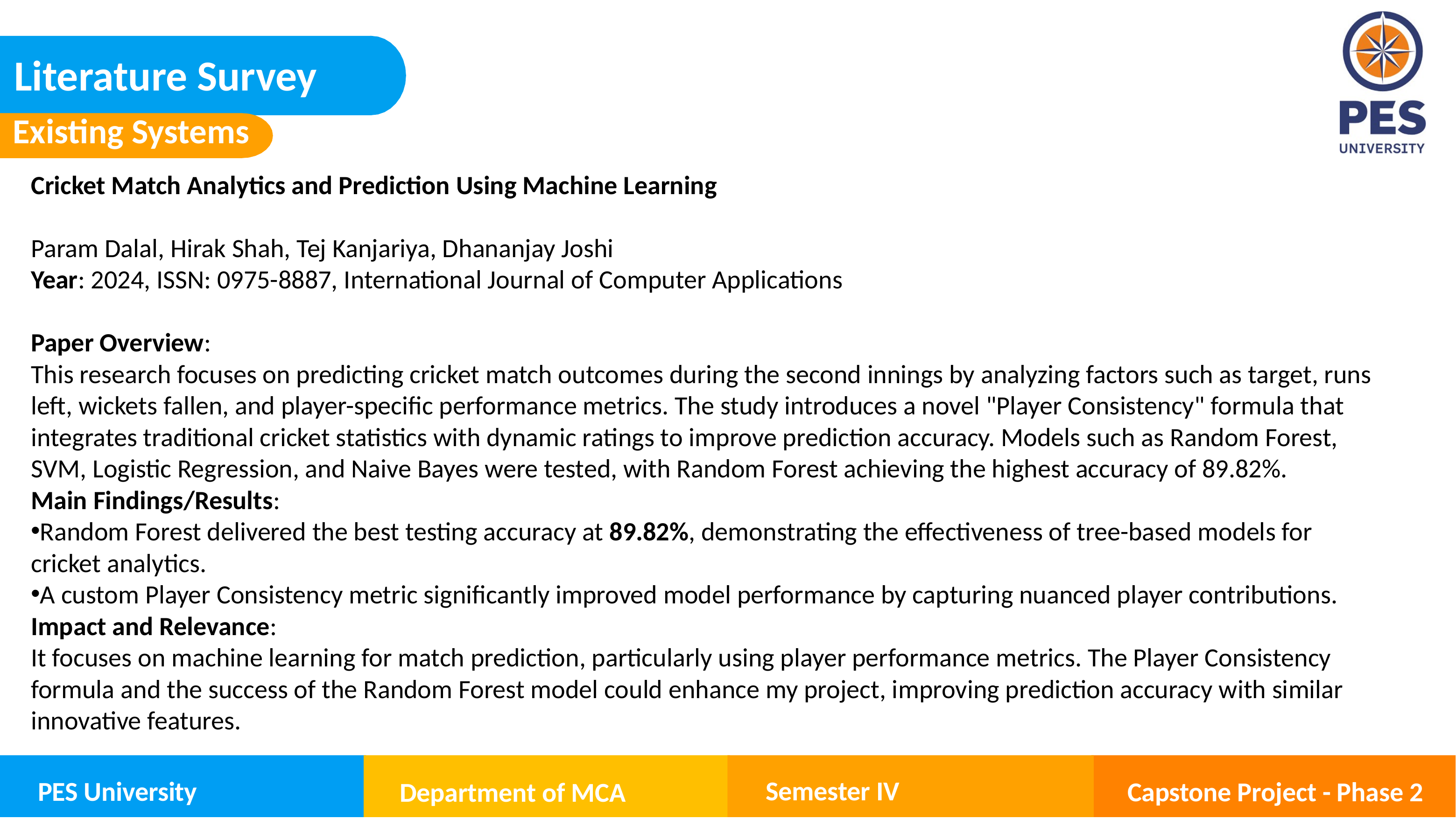

Literature Survey
Existing Systems

Cricket Match Analytics and Prediction Using Machine Learning

Param Dalal, Hirak Shah, Tej Kanjariya, Dhananjay Joshi
Year: 2024, ISSN: 0975-8887, International Journal of Computer Applications

Paper Overview:
This research focuses on predicting cricket match outcomes during the second innings by analyzing factors such as target, runs left, wickets fallen, and player-specific performance metrics. The study introduces a novel "Player Consistency" formula that integrates traditional cricket statistics with dynamic ratings to improve prediction accuracy. Models such as Random Forest, SVM, Logistic Regression, and Naive Bayes were tested, with Random Forest achieving the highest accuracy of 89.82%.
Main Findings/Results:
Random Forest delivered the best testing accuracy at 89.82%, demonstrating the effectiveness of tree-based models for cricket analytics.
A custom Player Consistency metric significantly improved model performance by capturing nuanced player contributions.
Impact and Relevance:
It focuses on machine learning for match prediction, particularly using player performance metrics. The Player Consistency formula and the success of the Random Forest model could enhance my project, improving prediction accuracy with similar innovative features.